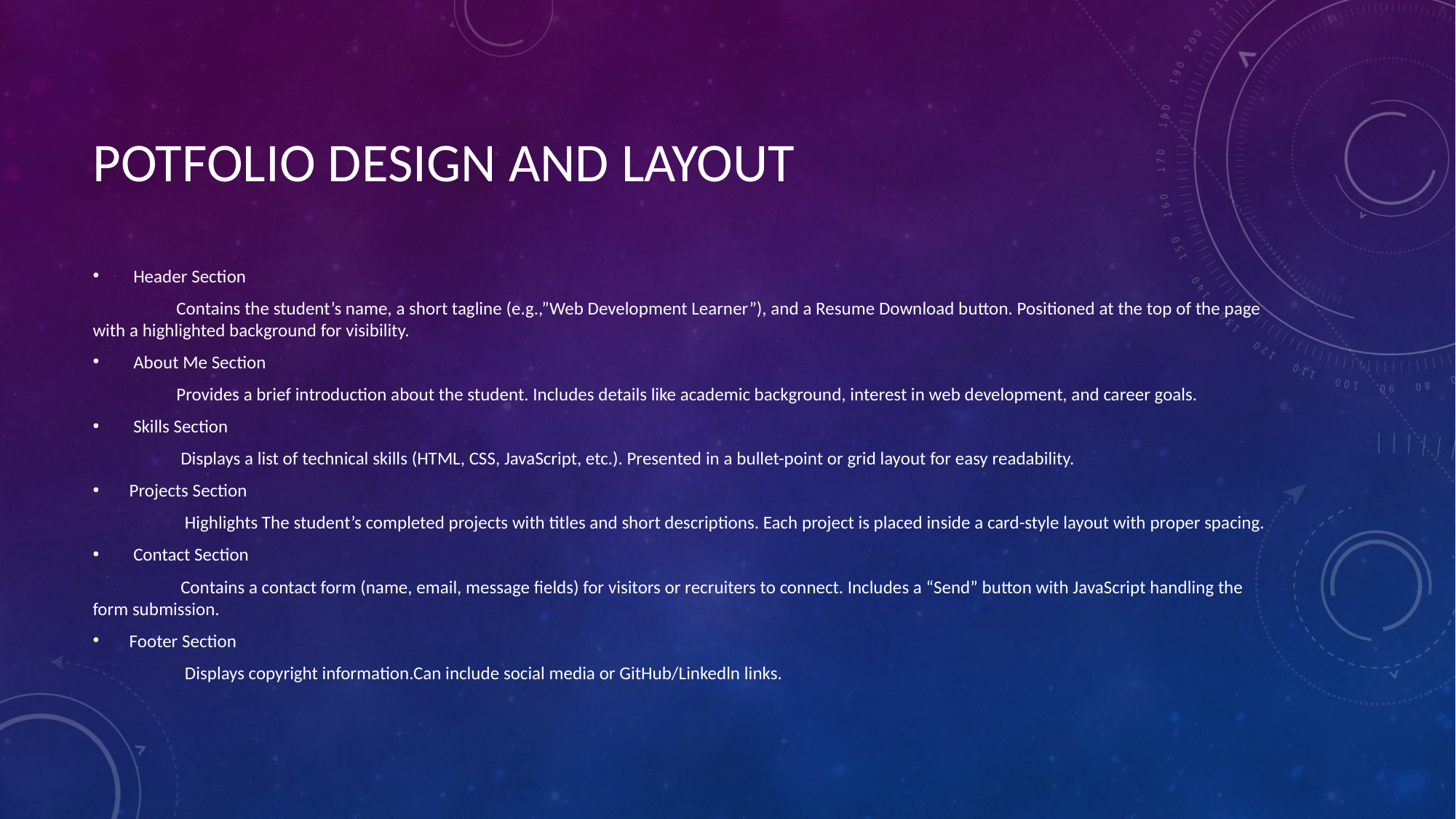

# POTFOLIO DESIGN AND LAYOUT
 Header Section
                    Contains the student’s name, a short tagline (e.g.,”Web Development Learner”), and a Resume Download button. Positioned at the top of the page with a highlighted background for visibility.
 About Me Section
                    Provides a brief introduction about the student. Includes details like academic background, interest in web development, and career goals.
 Skills Section
                     Displays a list of technical skills (HTML, CSS, JavaScript, etc.). Presented in a bullet-point or grid layout for easy readability.
Projects Section
                      Highlights The student’s completed projects with titles and short descriptions. Each project is placed inside a card-style layout with proper spacing.
 Contact Section
                     Contains a contact form (name, email, message fields) for visitors or recruiters to connect. Includes a “Send” button with JavaScript handling the form submission.
Footer Section
                      Displays copyright information.Can include social media or GitHub/Linkedln links.